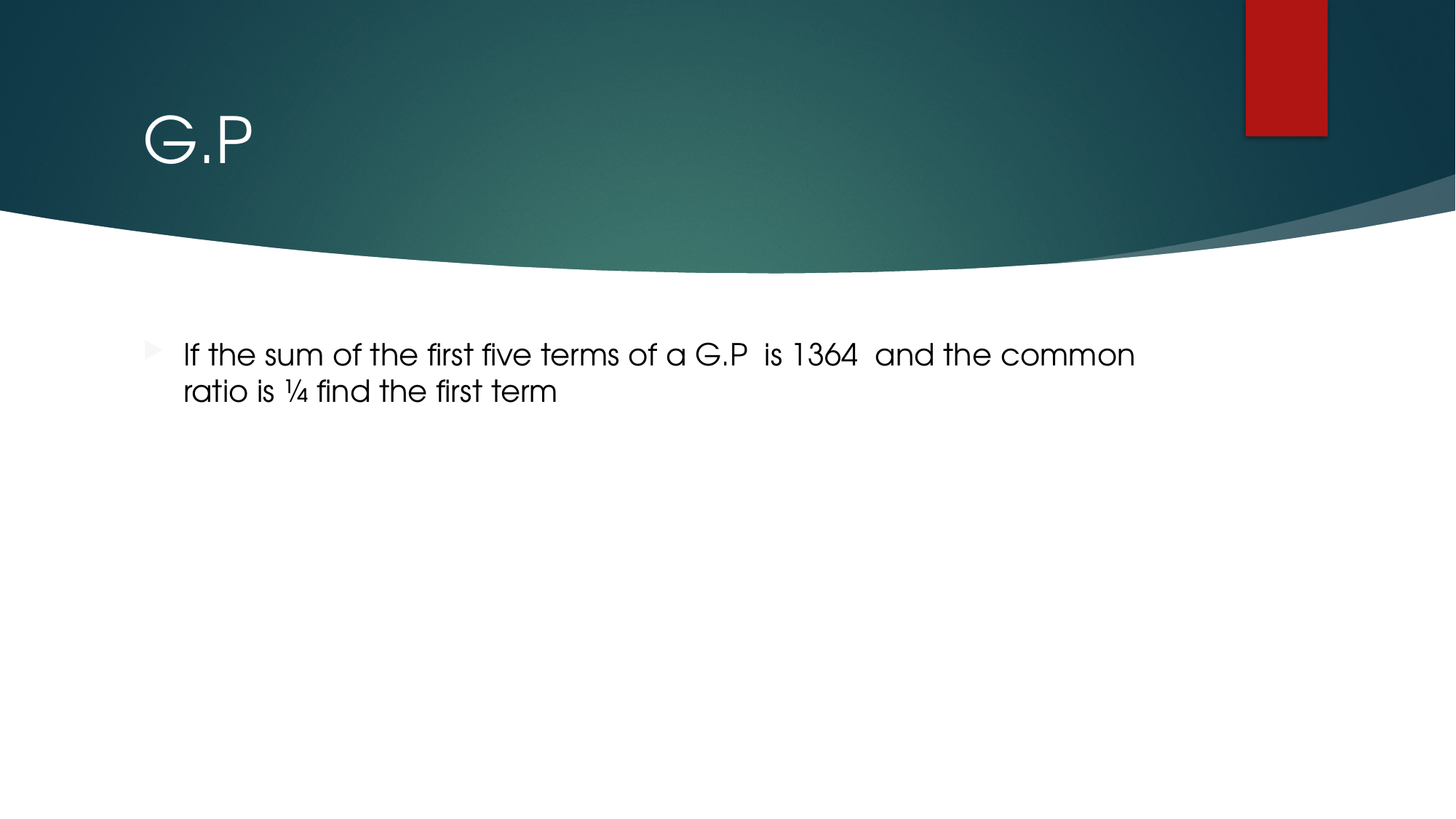

# G.P

If the sum of the first five terms of a G.P  is 1364  and the common ratio is ¼ find the first term